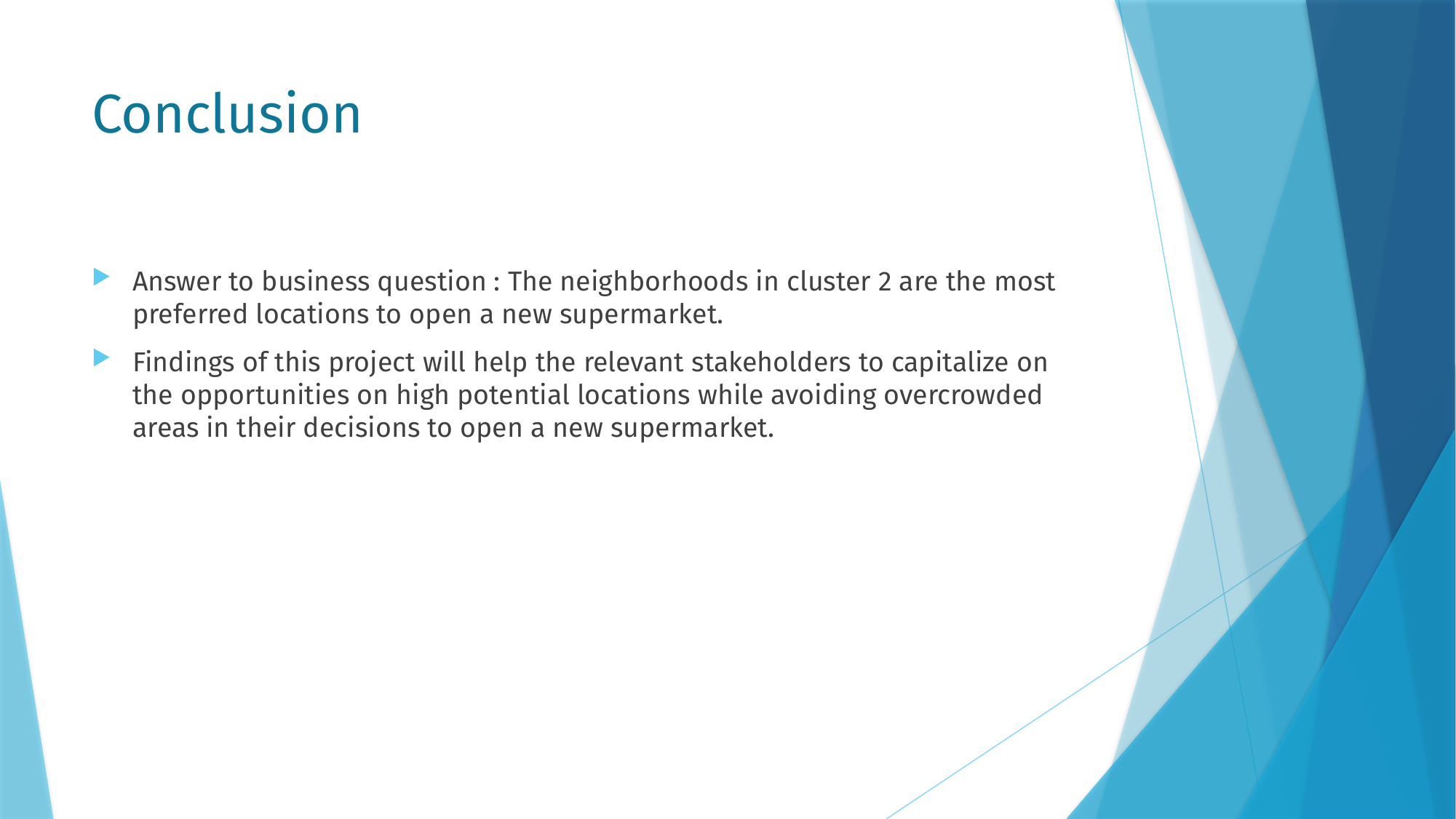

# Conclusion
Answer to business question : The neighborhoods in cluster 2 are the most preferred locations to open a new supermarket.
Findings of this project will help the relevant stakeholders to capitalize on the opportunities on high potential locations while avoiding overcrowded areas in their decisions to open a new supermarket.